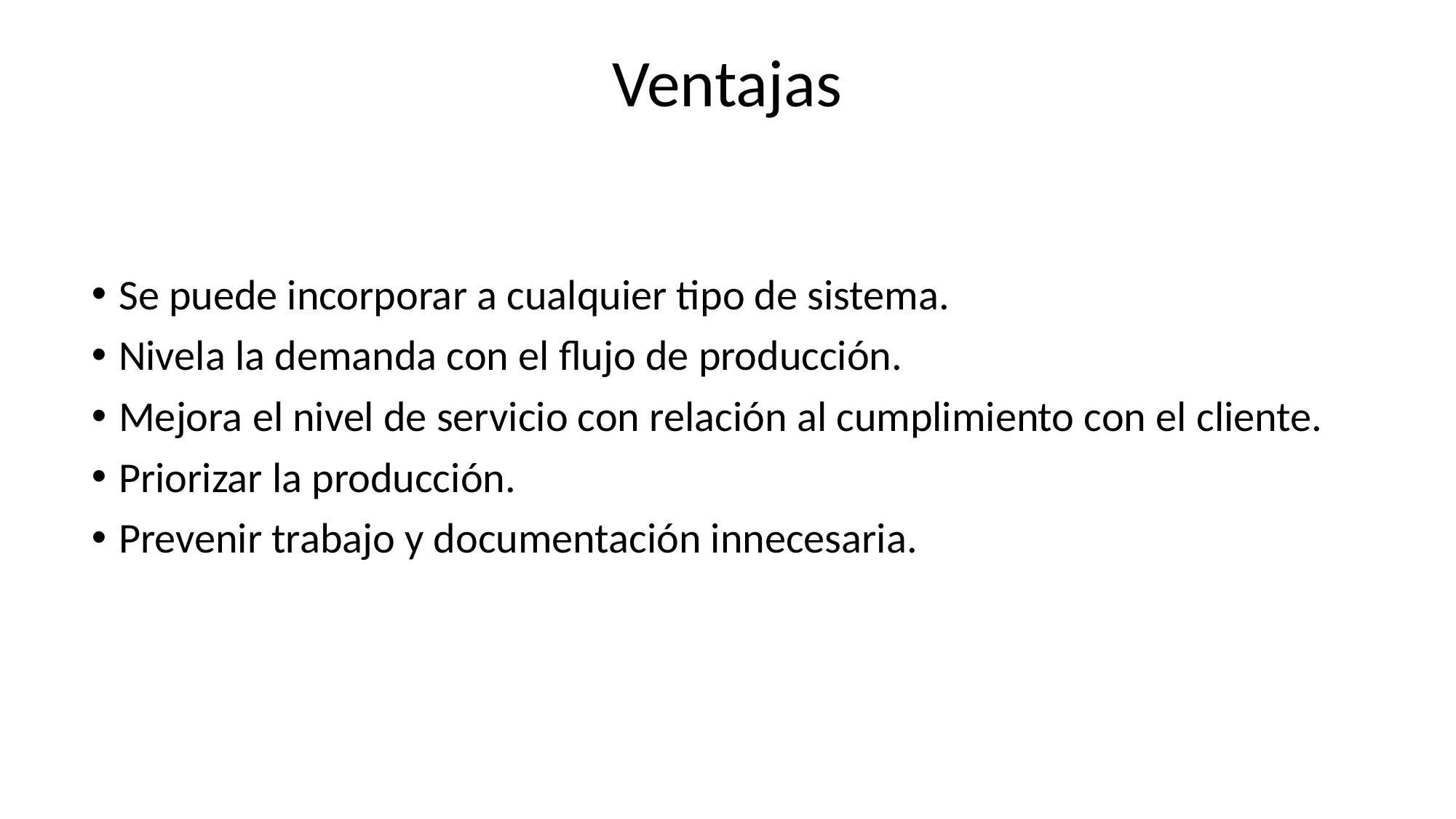

Ventajas

Se puede incorporar a cualquier tipo de sistema.
Nivela la demanda con el flujo de producción.
Mejora el nivel de servicio con relación al cumplimiento con el cliente.
Priorizar la producción.
Prevenir trabajo y documentación innecesaria.